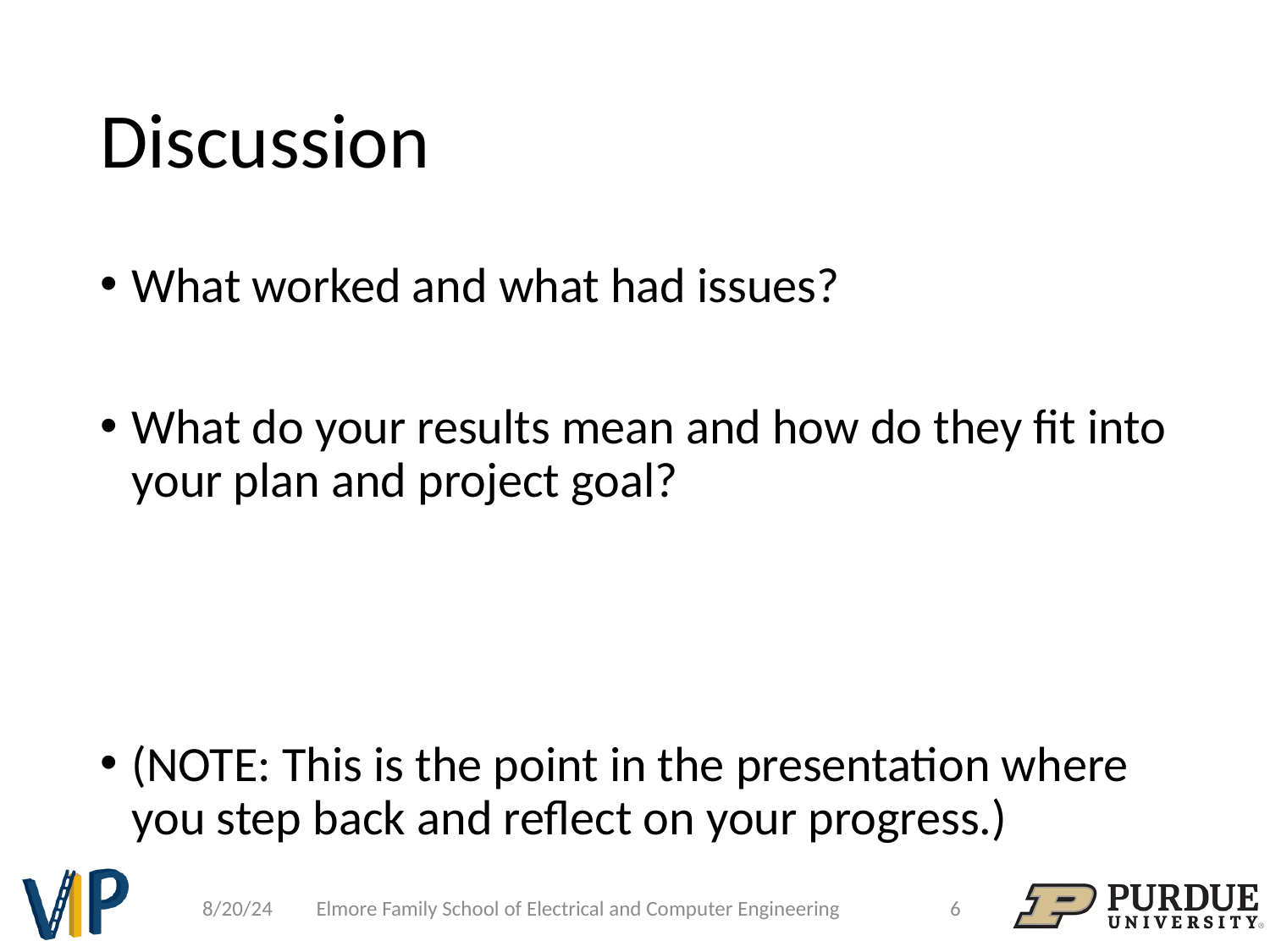

# Discussion
What worked and what had issues?

What do your results mean and how do they fit into your plan and project goal?

(NOTE: This is the point in the presentation where you step back and reflect on your progress.)
Elmore Family School of Electrical and Computer Engineering
6
8/20/24